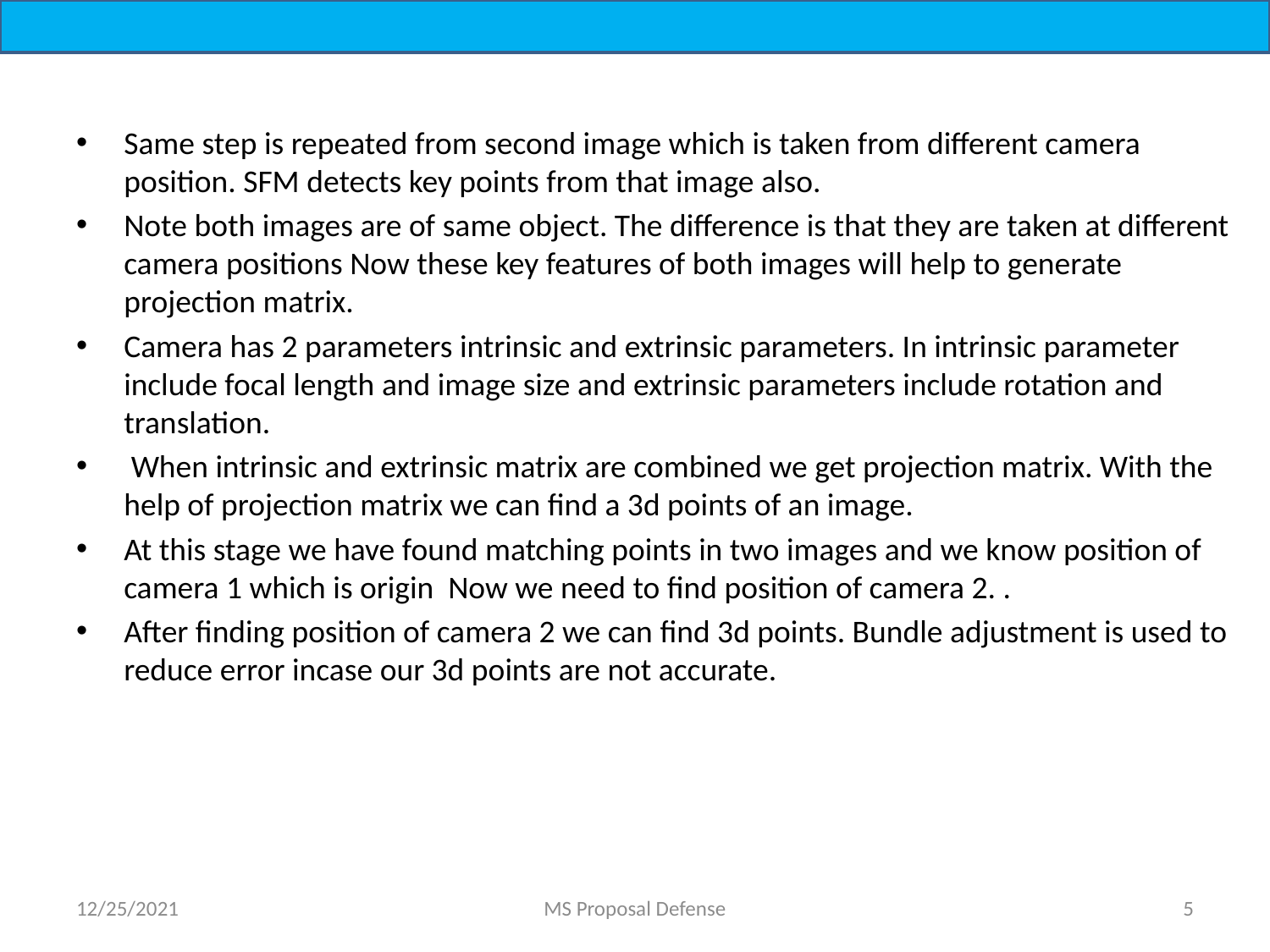

Same step is repeated from second image which is taken from different camera position. SFM detects key points from that image also.
Note both images are of same object. The difference is that they are taken at different camera positions Now these key features of both images will help to generate projection matrix.
Camera has 2 parameters intrinsic and extrinsic parameters. In intrinsic parameter include focal length and image size and extrinsic parameters include rotation and translation.
 When intrinsic and extrinsic matrix are combined we get projection matrix. With the help of projection matrix we can find a 3d points of an image.
At this stage we have found matching points in two images and we know position of camera 1 which is origin  Now we need to find position of camera 2. .
After finding position of camera 2 we can find 3d points. Bundle adjustment is used to reduce error incase our 3d points are not accurate.

12/25/2021
MS Proposal Defense
5